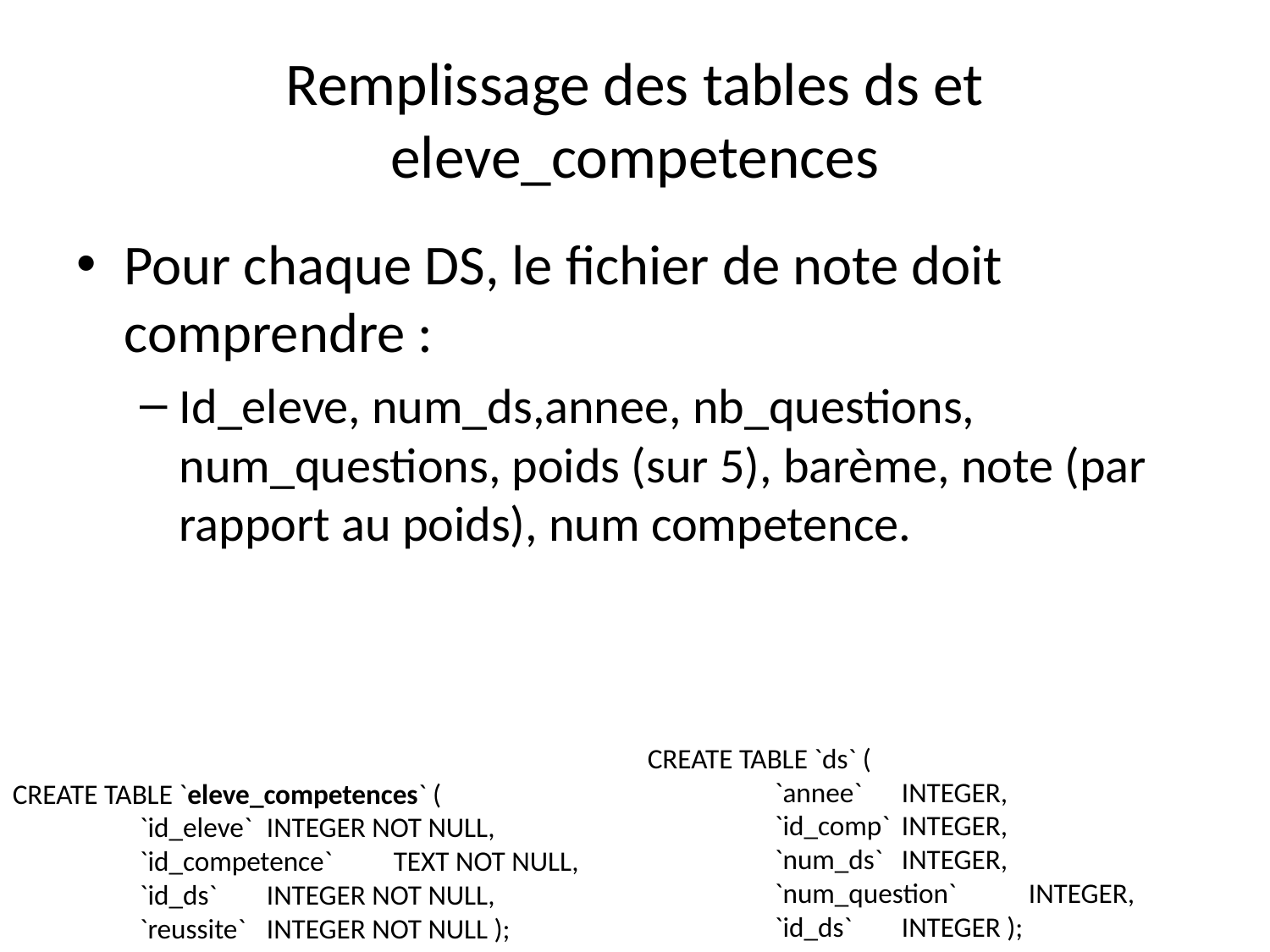

# Remplissage des tables ds et eleve_competences
Pour chaque DS, le fichier de note doit comprendre :
Id_eleve, num_ds,annee, nb_questions, num_questions, poids (sur 5), barème, note (par rapport au poids), num competence.
CREATE TABLE `ds` (
	`annee`	INTEGER,
	`id_comp`	INTEGER,
	`num_ds`	INTEGER,
	`num_question`	INTEGER,
	`id_ds`	INTEGER );
CREATE TABLE `eleve_competences` (
	`id_eleve`	INTEGER NOT NULL,
	`id_competence`	TEXT NOT NULL,
	`id_ds`	INTEGER NOT NULL,
	`reussite`	INTEGER NOT NULL );